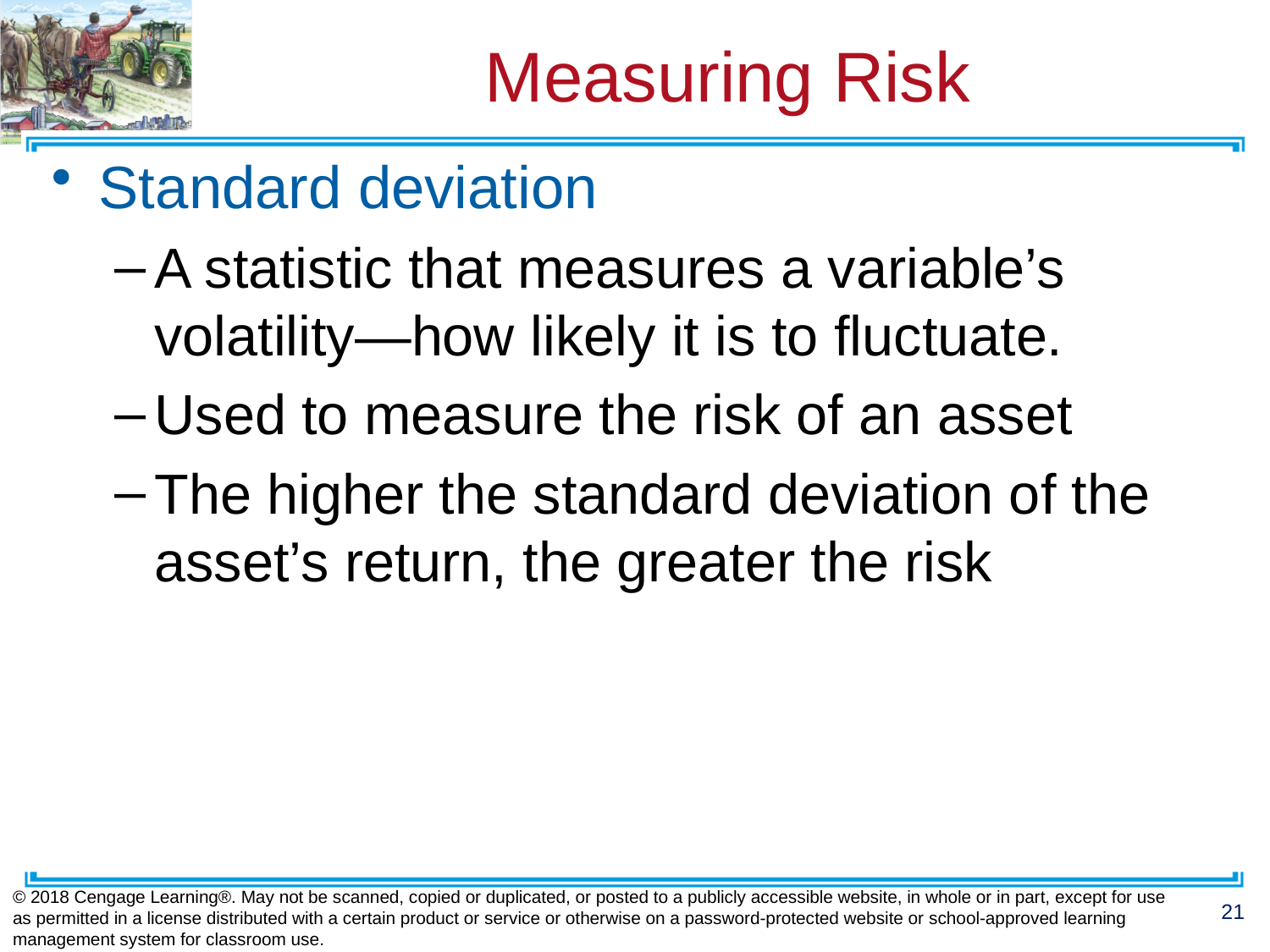

# Measuring Risk
Standard deviation
A statistic that measures a variable’s volatility—how likely it is to fluctuate.
Used to measure the risk of an asset
The higher the standard deviation of the asset’s return, the greater the risk
© 2018 Cengage Learning®. May not be scanned, copied or duplicated, or posted to a publicly accessible website, in whole or in part, except for use as permitted in a license distributed with a certain product or service or otherwise on a password-protected website or school-approved learning management system for classroom use.
21